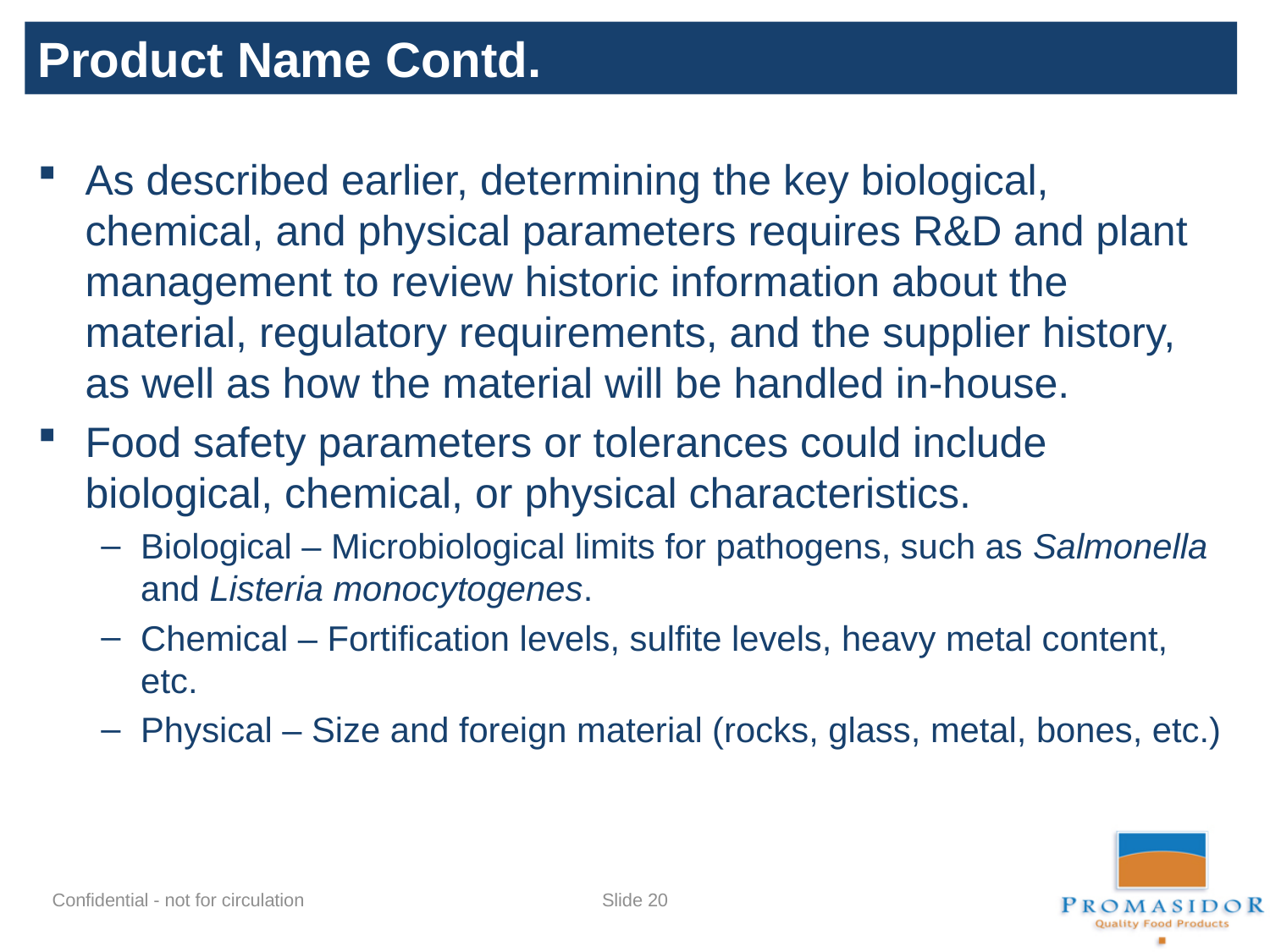

Product Name Contd.

As described earlier, determining the key biological, chemical, and physical parameters requires R&D and plant management to review historic information about the material, regulatory requirements, and the supplier history, as well as how the material will be handled in-house.
Food safety parameters or tolerances could include biological, chemical, or physical characteristics.
Biological – Microbiological limits for pathogens, such as Salmonella and Listeria monocytogenes.
Chemical – Fortification levels, sulfite levels, heavy metal content, etc.
Physical – Size and foreign material (rocks, glass, metal, bones, etc.)

Slide 20
Confidential - not for circulation